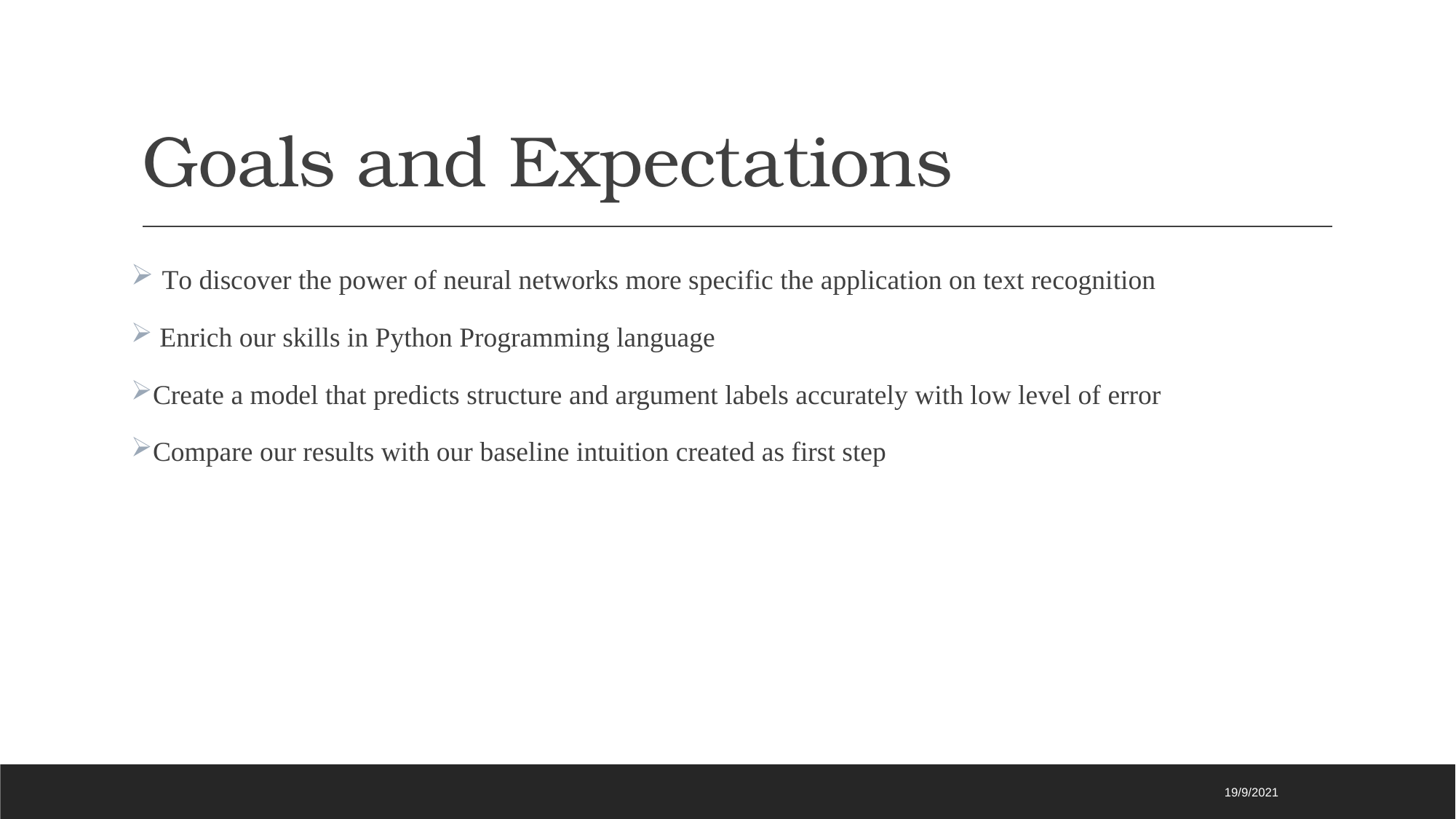

# Goals and Expectations
 To discover the power of neural networks more specific the application on text recognition
 Enrich our skills in Python Programming language
Create a model that predicts structure and argument labels accurately with low level of error
Compare our results with our baseline intuition created as first step
19/9/2021